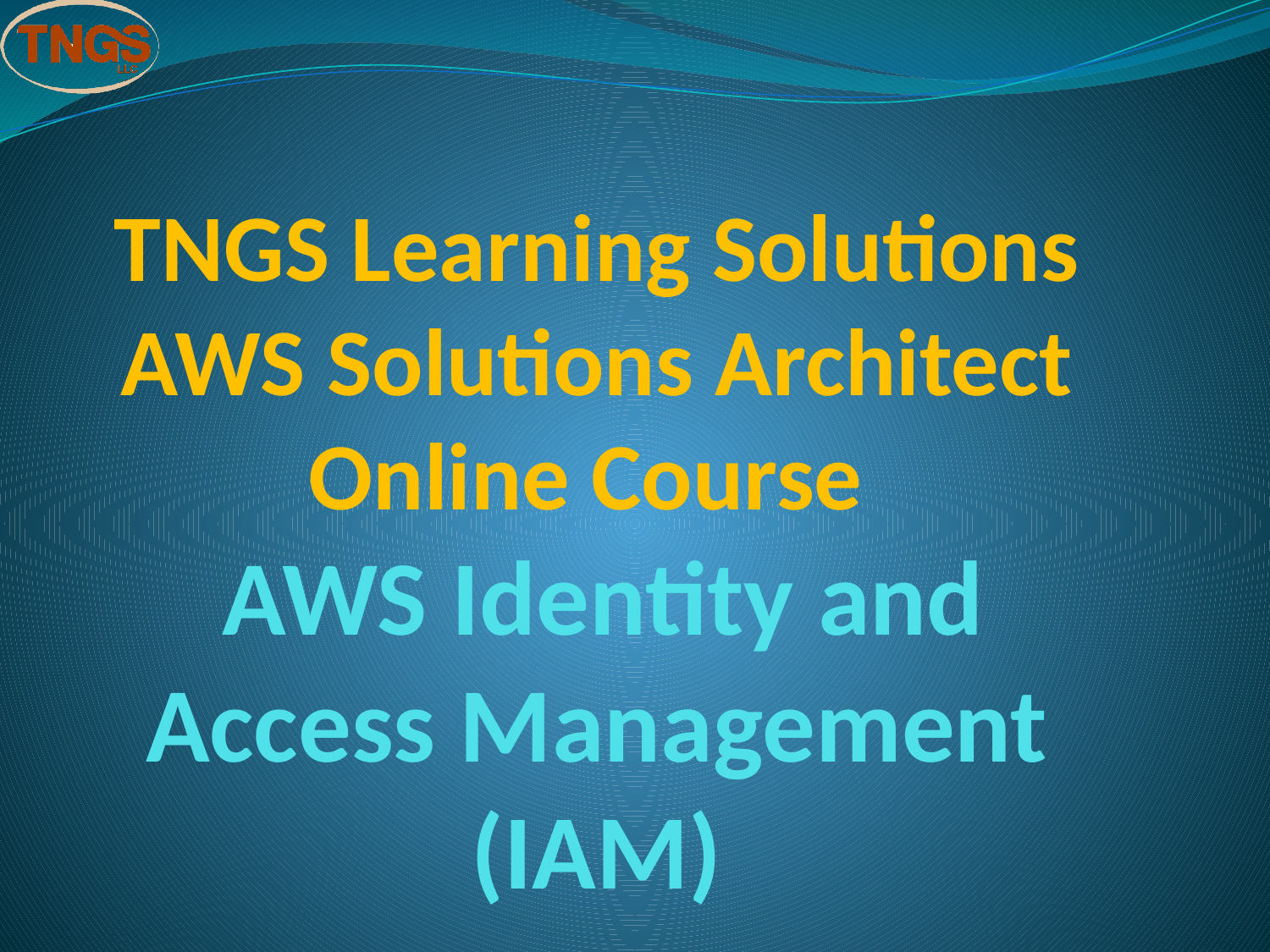

# TNGS Learning Solutions AWS Solutions Architect Online Course AWS Identity and Access Management (IAM)